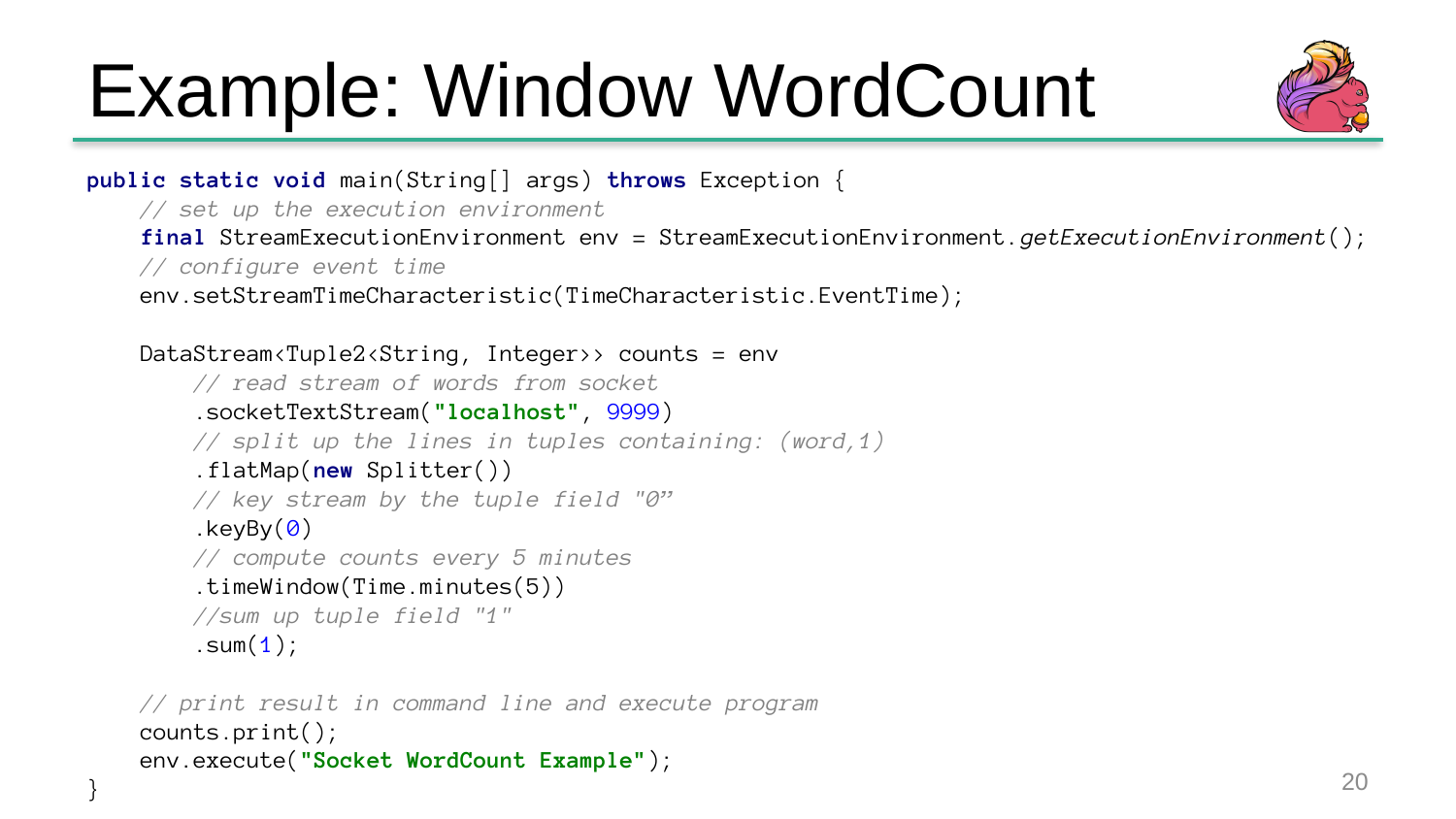

# Example: Window WordCount
public static void main(String[] args) throws Exception {
    // set up the execution environment
    final StreamExecutionEnvironment env = StreamExecutionEnvironment.getExecutionEnvironment();
    // configure event time
    env.setStreamTimeCharacteristic(TimeCharacteristic.EventTime);

    DataStream<Tuple2<String, Integer>> counts = env
        // read stream of words from socket
        .socketTextStream("localhost", 9999)
        // split up the lines in tuples containing: (word,1)
        .flatMap(new Splitter())
        // key stream by the tuple field "0”
        .keyBy(0)
        // compute counts every 5 minutes
        .timeWindow(Time.minutes(5))
        //sum up tuple field "1"
        .sum(1);

    // print result in command line and execute program
    counts.print();
    env.execute("Socket WordCount Example");
}
20